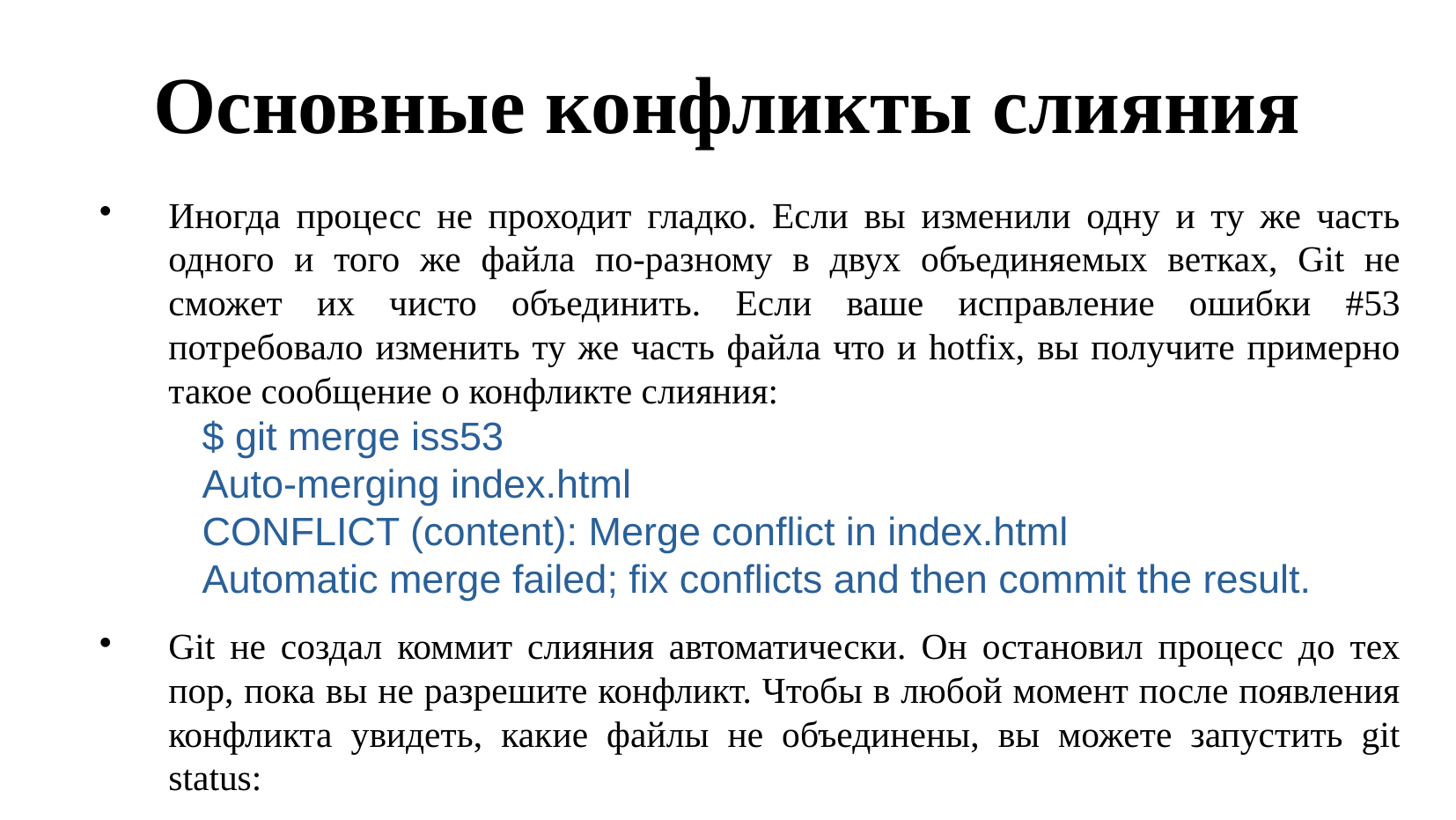

Основные конфликты слияния
Иногда процесс не проходит гладко. Если вы изменили одну и ту же часть одного и того же файла по-разному в двух объединяемых ветках, Git не сможет их чисто объединить. Если ваше исправление ошибки #53 потребовало изменить ту же часть файла что и hotfix, вы получите примерно такое сообщение о конфликте слияния:
		$ git merge iss53
		Auto-merging index.html
		CONFLICT (content): Merge conflict in index.html
		Automatic merge failed; fix conflicts and then commit the result.
Git не создал коммит слияния автоматически. Он остановил процесс до тех пор, пока вы не разрешите конфликт. Чтобы в любой момент после появления конфликта увидеть, какие файлы не объединены, вы можете запустить git status: